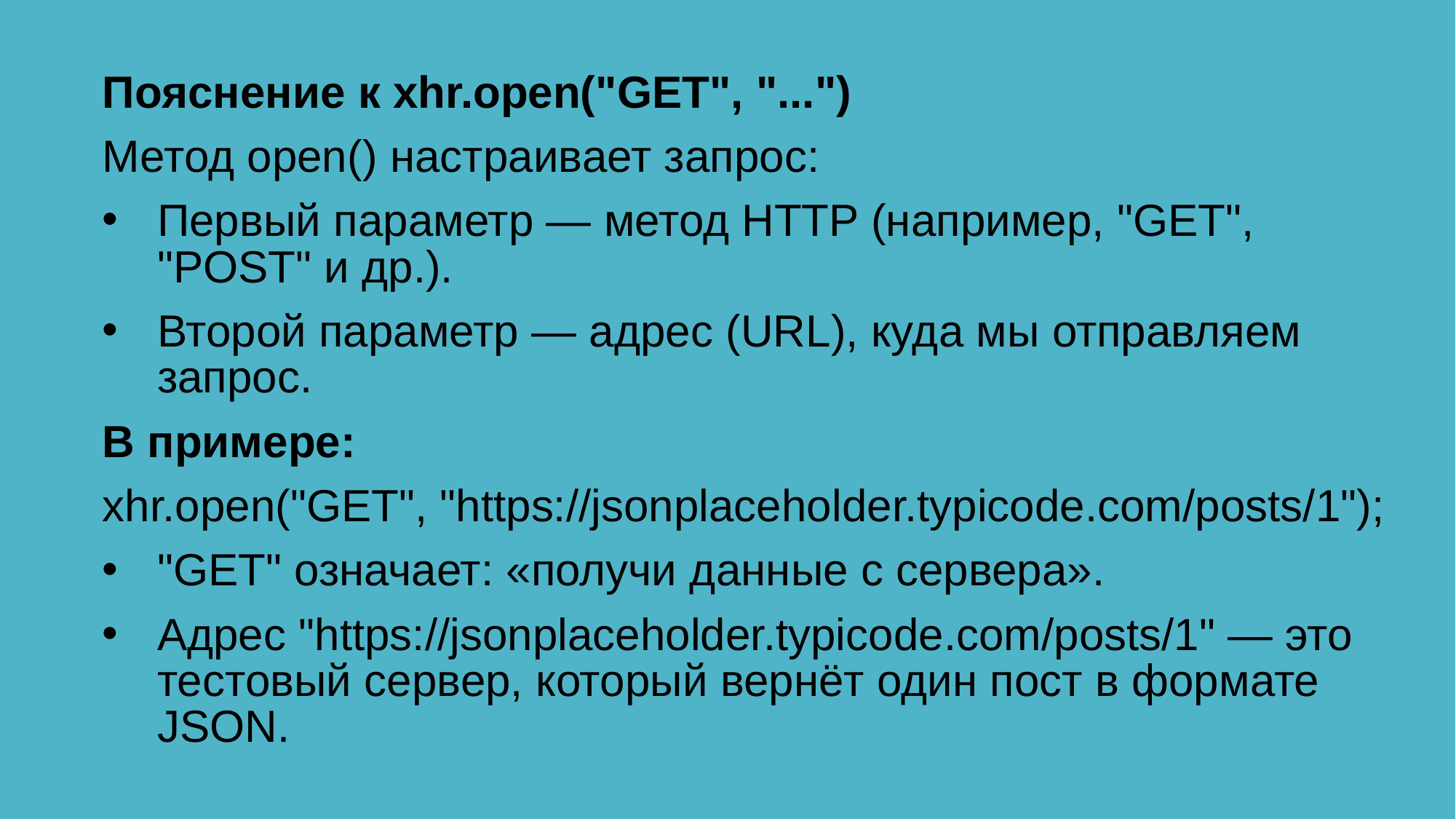

Пояснение к xhr.open("GET", "...")
Метод open() настраивает запрос:
Первый параметр — метод HTTP (например, "GET", "POST" и др.).
Второй параметр — адрес (URL), куда мы отправляем запрос.
В примере:
xhr.open("GET", "https://jsonplaceholder.typicode.com/posts/1");
"GET" означает: «получи данные с сервера».
Адрес "https://jsonplaceholder.typicode.com/posts/1" — это тестовый сервер, который вернёт один пост в формате JSON.